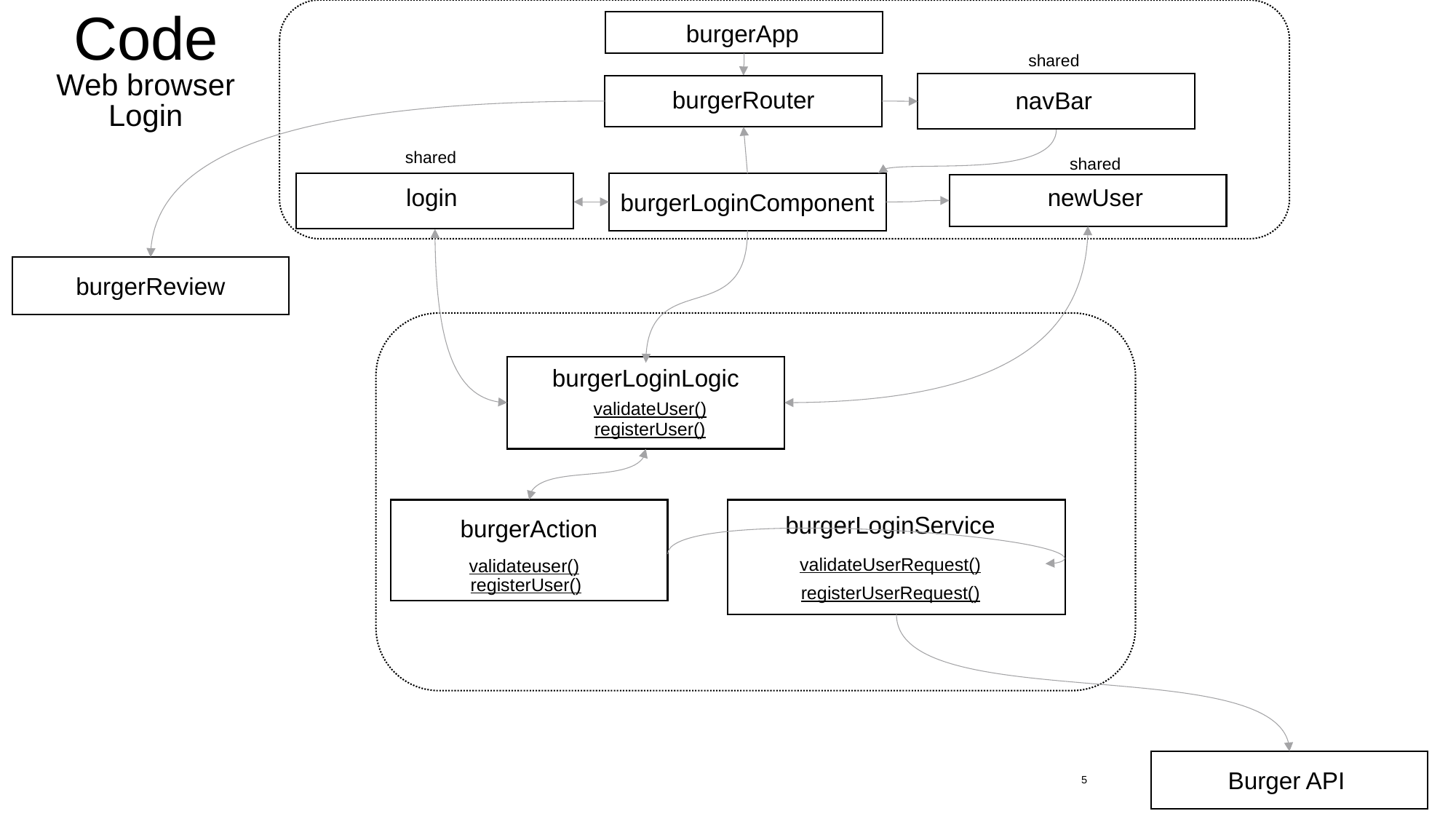

# Code Web browser Login

burgerApp
shared

burgerRouter
navBar
shared
shared

newUser
login
burgerLoginComponent

burgerReview

burgerLoginLogic
validateUser()
registerUser()

burgerLoginService
burgerAction
validateUserRequest()
validateuser()
registerUser()
registerUserRequest()

5
 Burger API